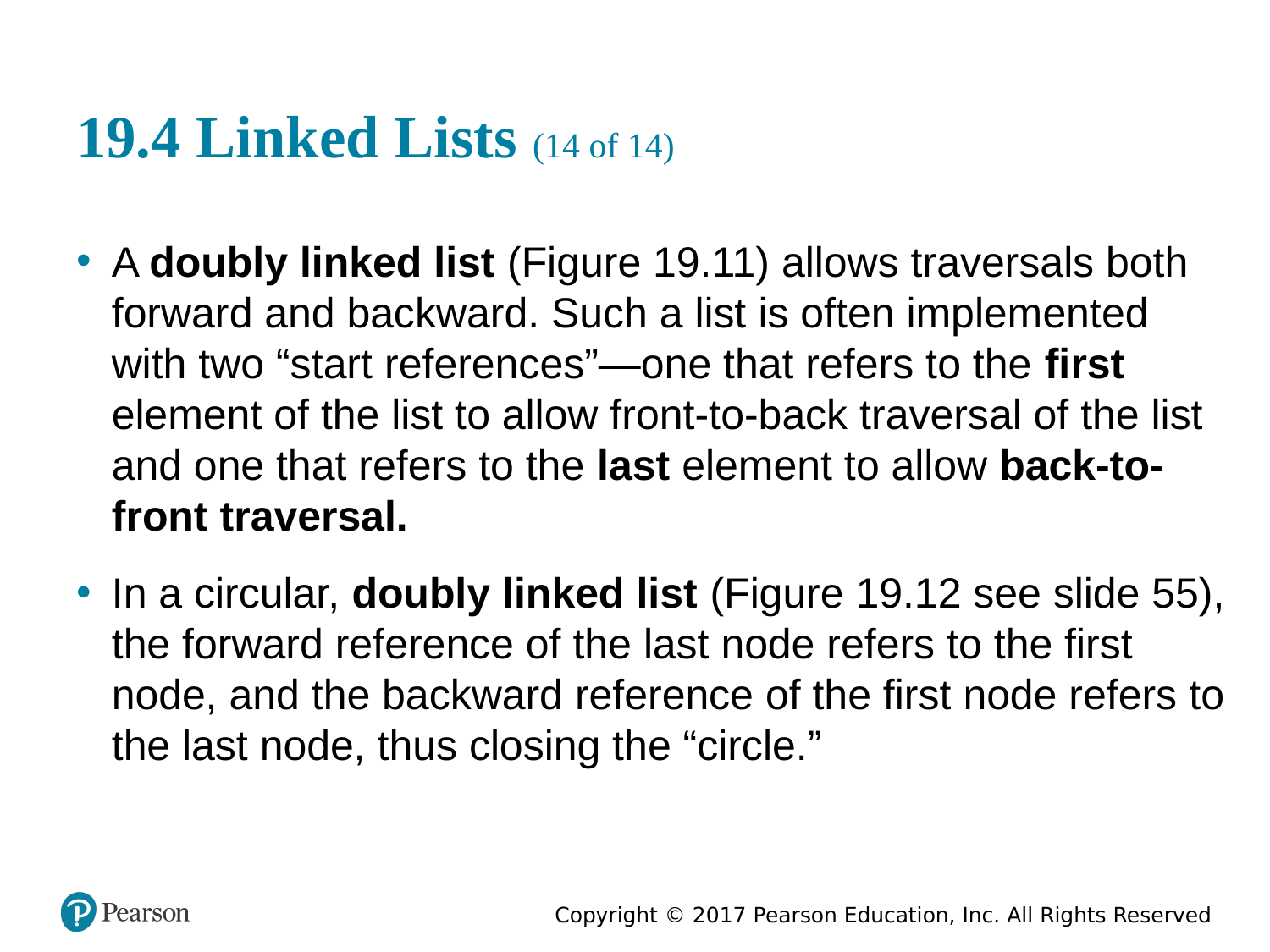

# 19.4 Linked Lists (14 of 14)
A doubly linked list (Figure 19.11) allows traversals both forward and backward. Such a list is often implemented with two “start references”—one that refers to the first element of the list to allow front-to-back traversal of the list and one that refers to the last element to allow back-to-front traversal.
In a circular, doubly linked list (Figure 19.12 see slide 55), the forward reference of the last node refers to the first node, and the backward reference of the first node refers to the last node, thus closing the “circle.”